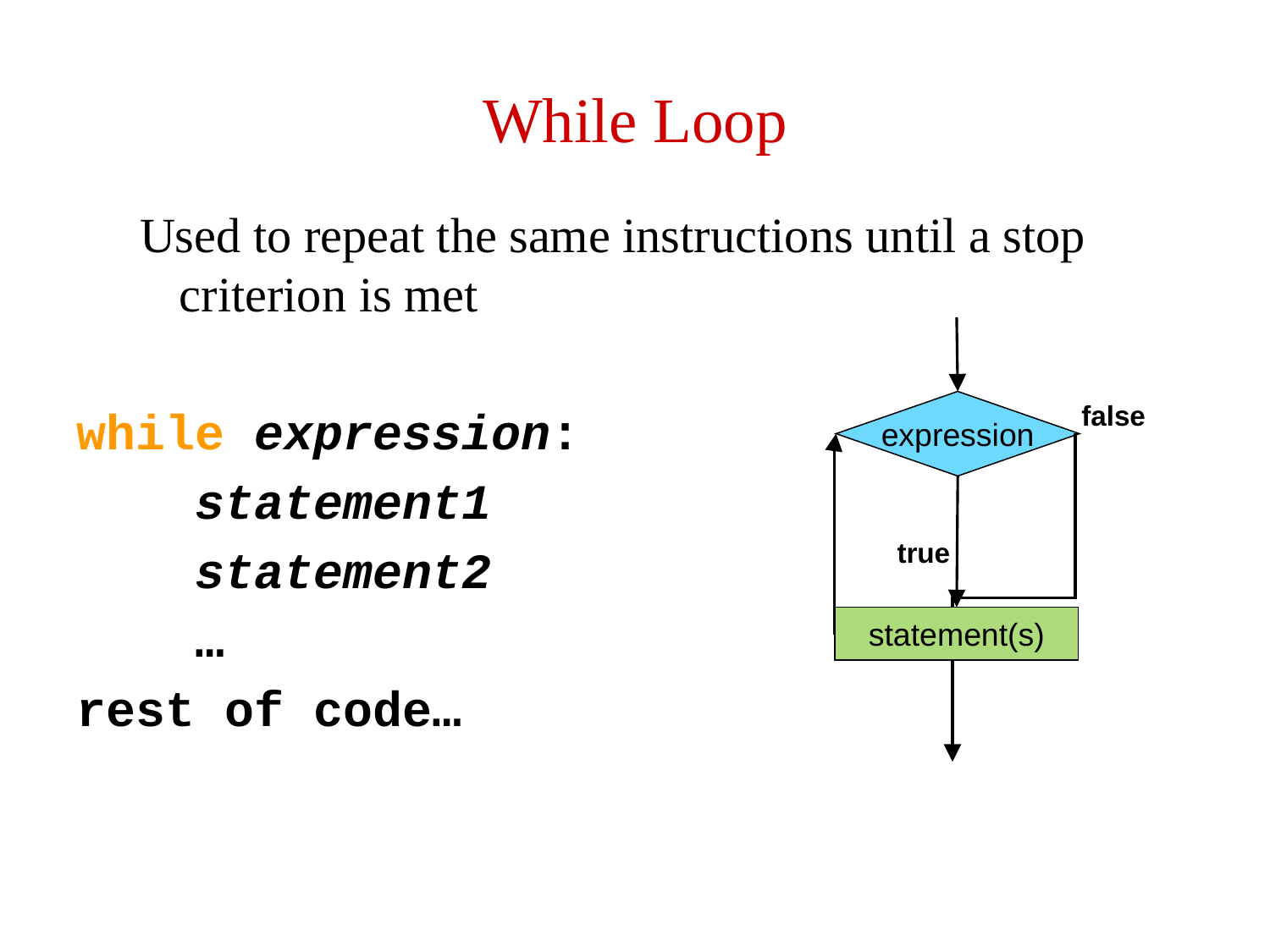

# While Loop
Used to repeat the same instructions until a stop criterion is met

while expression:
    statement1
    statement2
    …
rest of code…

expression
false
true
statement(s)